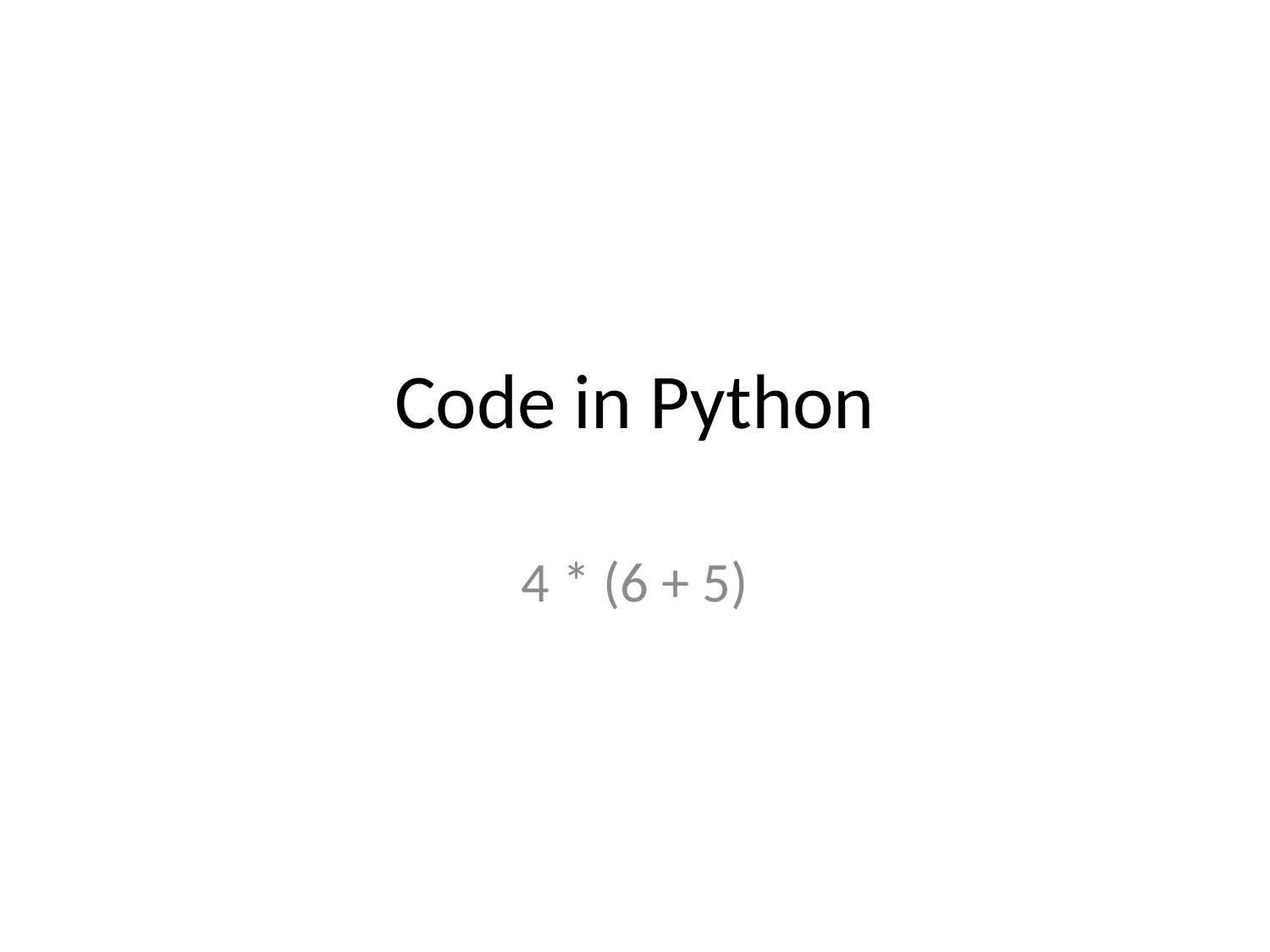

# Code in Python
4 * (6 + 5)